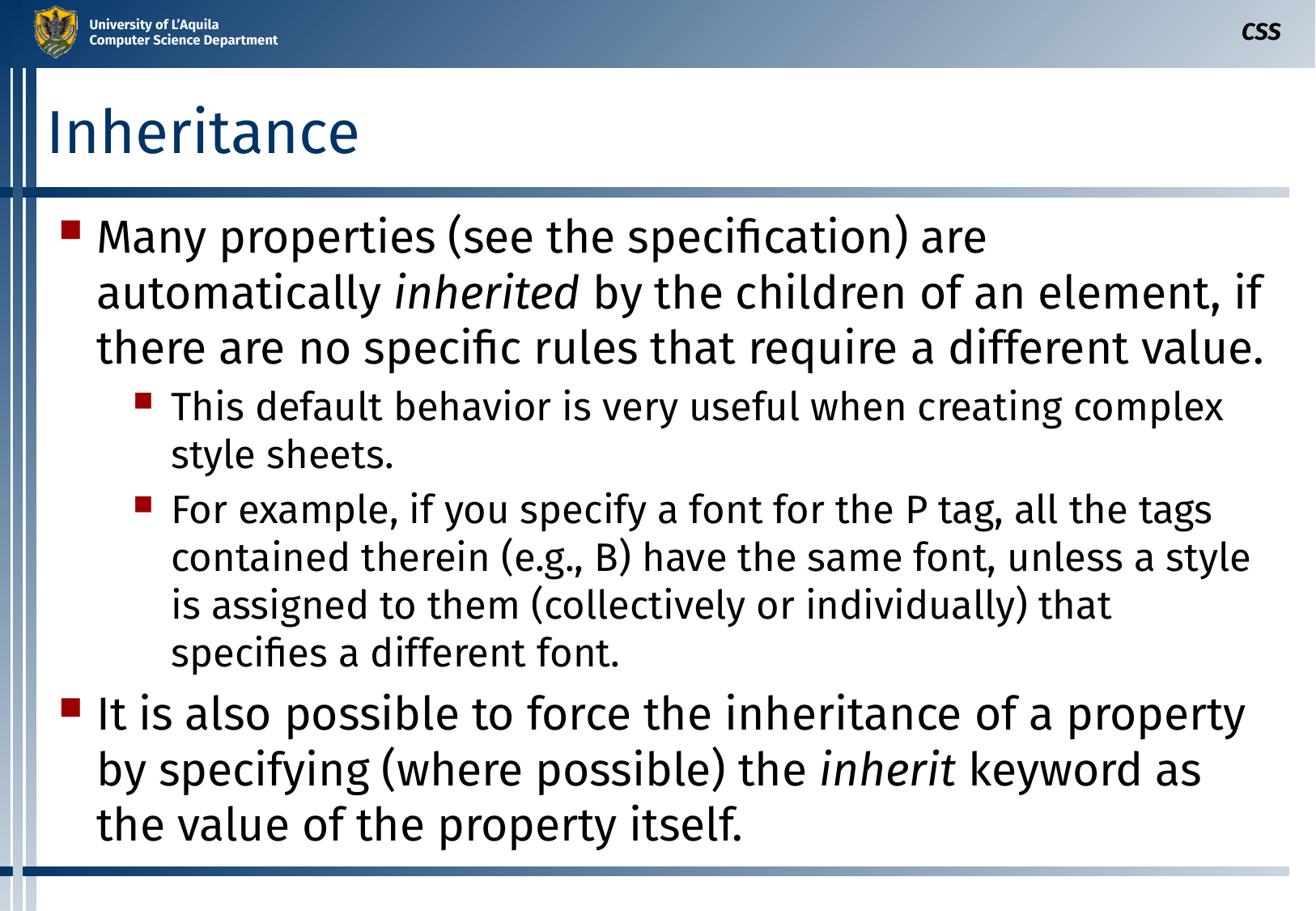

CSS
# Inheritance
Many properties (see the specification) are automatically inherited by the children of an element, if there are no specific rules that require a different value.
This default behavior is very useful when creating complex style sheets.
For example, if you specify a font for the P tag, all the tags contained therein (e.g., B) have the same font, unless a style is assigned to them (collectively or individually) that specifies a different font.
It is also possible to force the inheritance of a property by specifying (where possible) the inherit keyword as the value of the property itself.